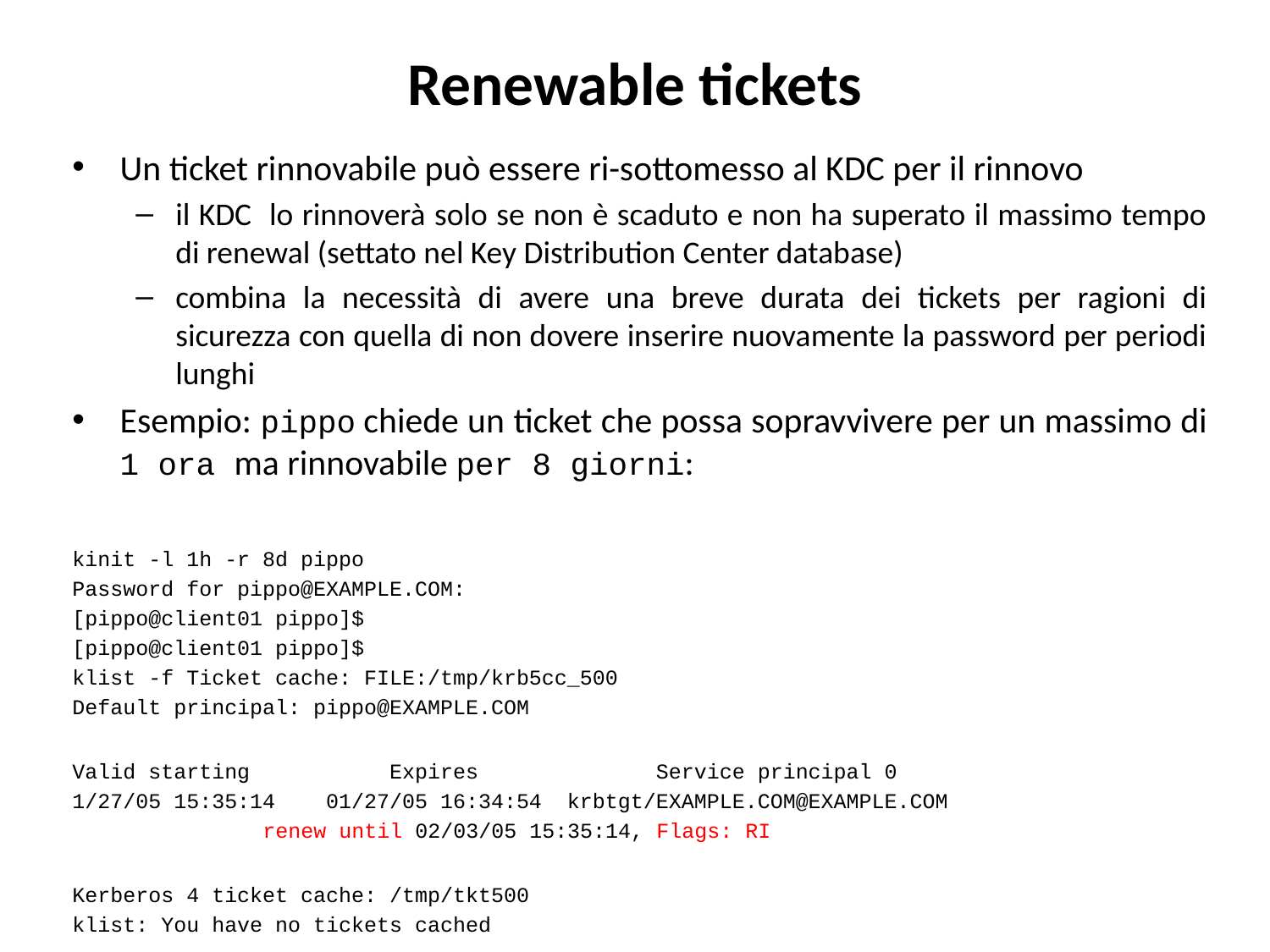

# Renewable tickets
Un ticket rinnovabile può essere ri-sottomesso al KDC per il rinnovo
il KDC  lo rinnoverà solo se non è scaduto e non ha superato il massimo tempo di renewal (settato nel Key Distribution Center database)
combina la necessità di avere una breve durata dei tickets per ragioni di sicurezza con quella di non dovere inserire nuovamente la password per periodi lunghi
Esempio: pippo chiede un ticket che possa sopravvivere per un massimo di 1 ora ma rinnovabile per 8 giorni:

kinit -l 1h -r 8d pippo
Password for pippo@EXAMPLE.COM:
[pippo@client01 pippo]$
[pippo@client01 pippo]$
klist -f Ticket cache: FILE:/tmp/krb5cc_500
Default principal: pippo@EXAMPLE.COM

Valid starting           Expires              Service principal 0
1/27/05 15:35:14    01/27/05 16:34:54  krbtgt/EXAMPLE.COM@EXAMPLE.COM
               renew until 02/03/05 15:35:14, Flags: RI

Kerberos 4 ticket cache: /tmp/tkt500
klist: You have no tickets cached